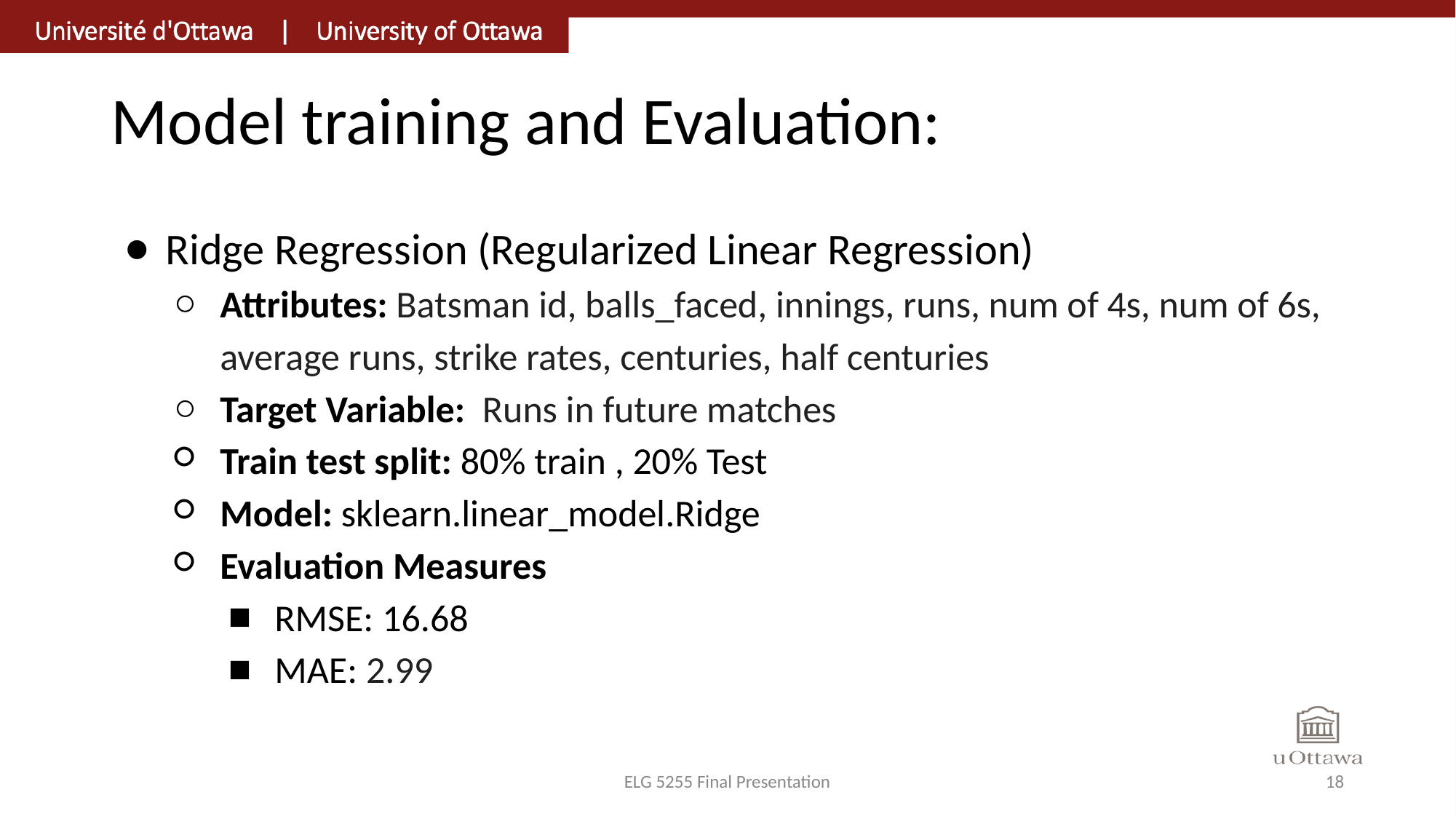

# Model training and Evaluation:
Ridge Regression (Regularized Linear Regression)
Attributes: Batsman id, balls_faced, innings, runs, num of 4s, num of 6s, average runs, strike rates, centuries, half centuries
Target Variable:  Runs in future matches
Train test split: 80% train , 20% Test
Model: sklearn.linear_model.Ridge
Evaluation Measures
RMSE: 16.68
MAE: 2.99
ELG 5255 Final Presentation
18